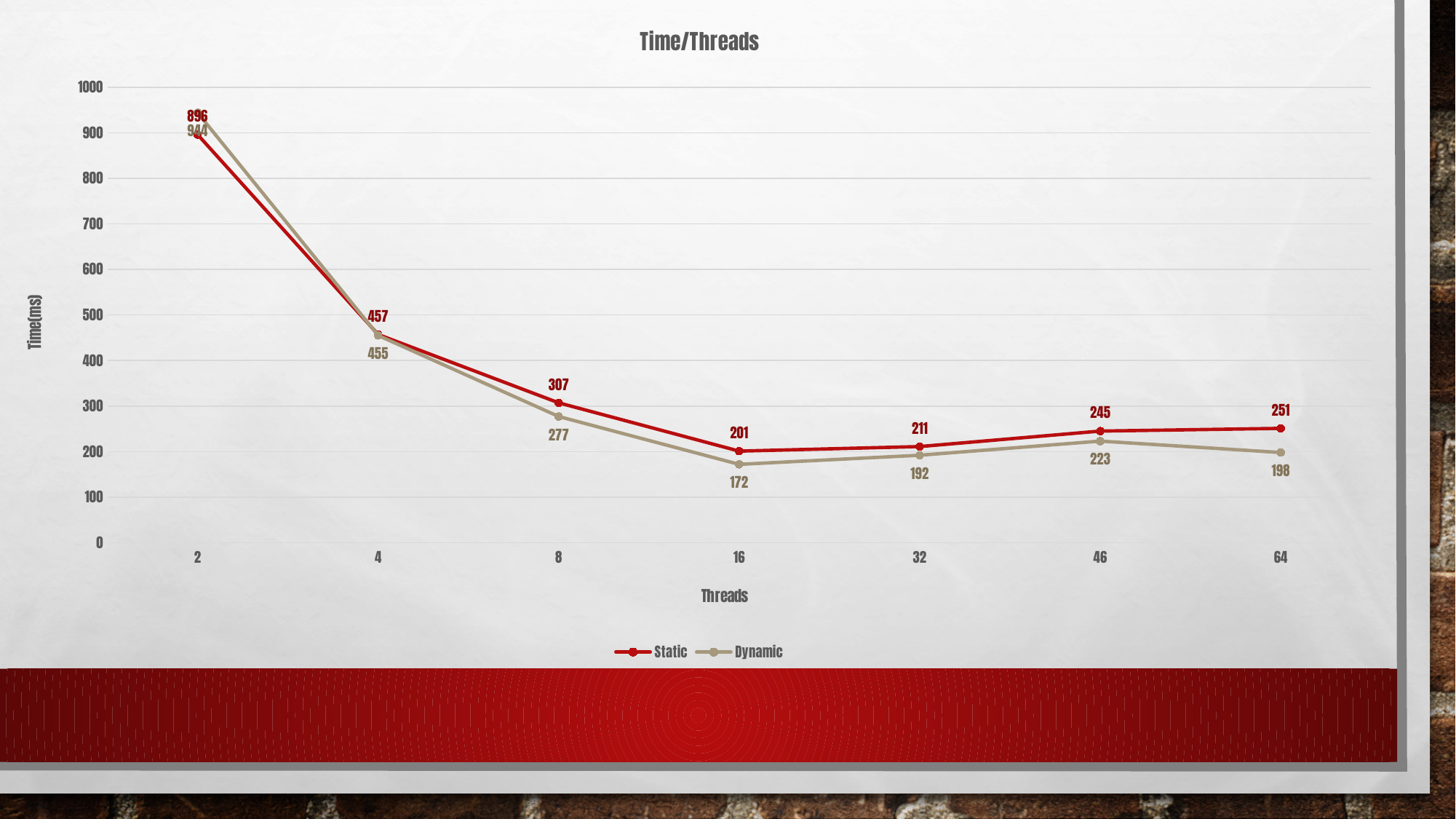

### Chart: Time/Threads

| Category | Static | Dynamic |
|---|---|---|
| 2 | 896.0 | 944.0 |
| 4 | 457.0 | 455.0 |
| 8 | 307.0 | 277.0 |
| 16 | 201.0 | 172.0 |
| 32 | 211.0 | 192.0 |
| 46 | 245.0 | 223.0 |
| 64 | 251.0 | 198.0 |